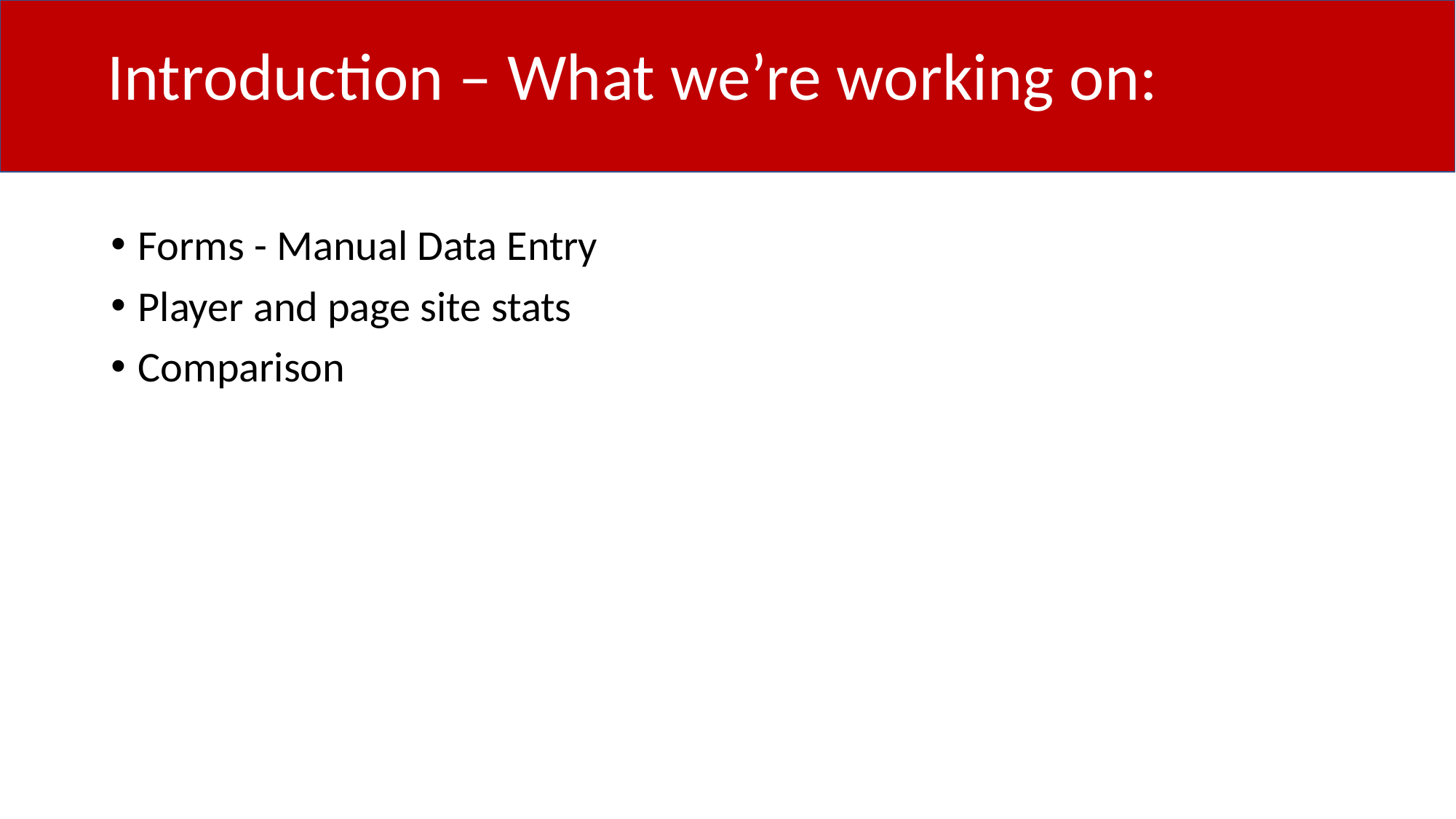

# Introduction – What we’re working on:
Forms - Manual Data Entry
Player and page site stats
Comparison